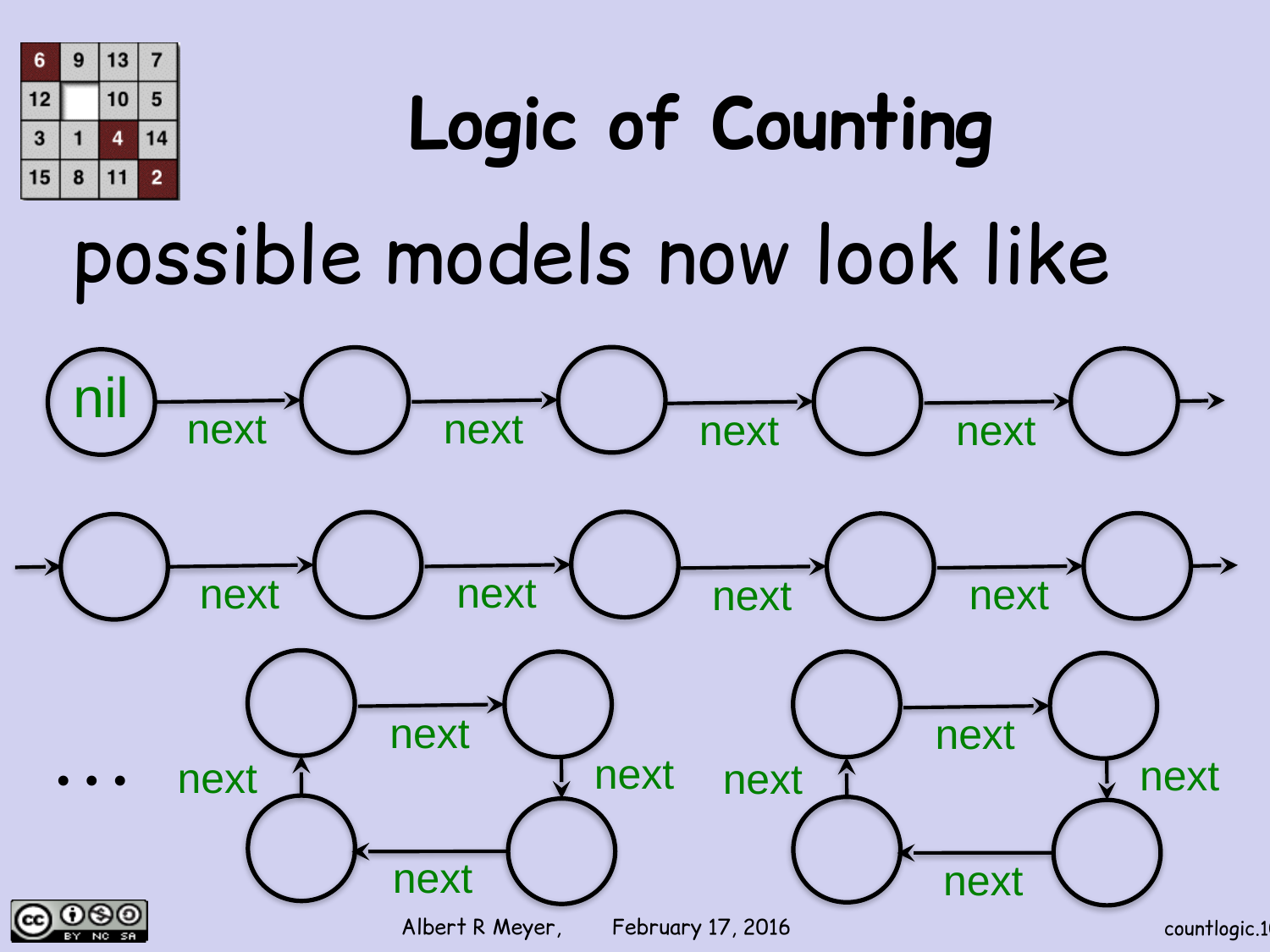

# Logic of Counting
possible models now look like

next

next

nil

next

next

next

next

next

next

next
next
next

next
next
next

…
next
next